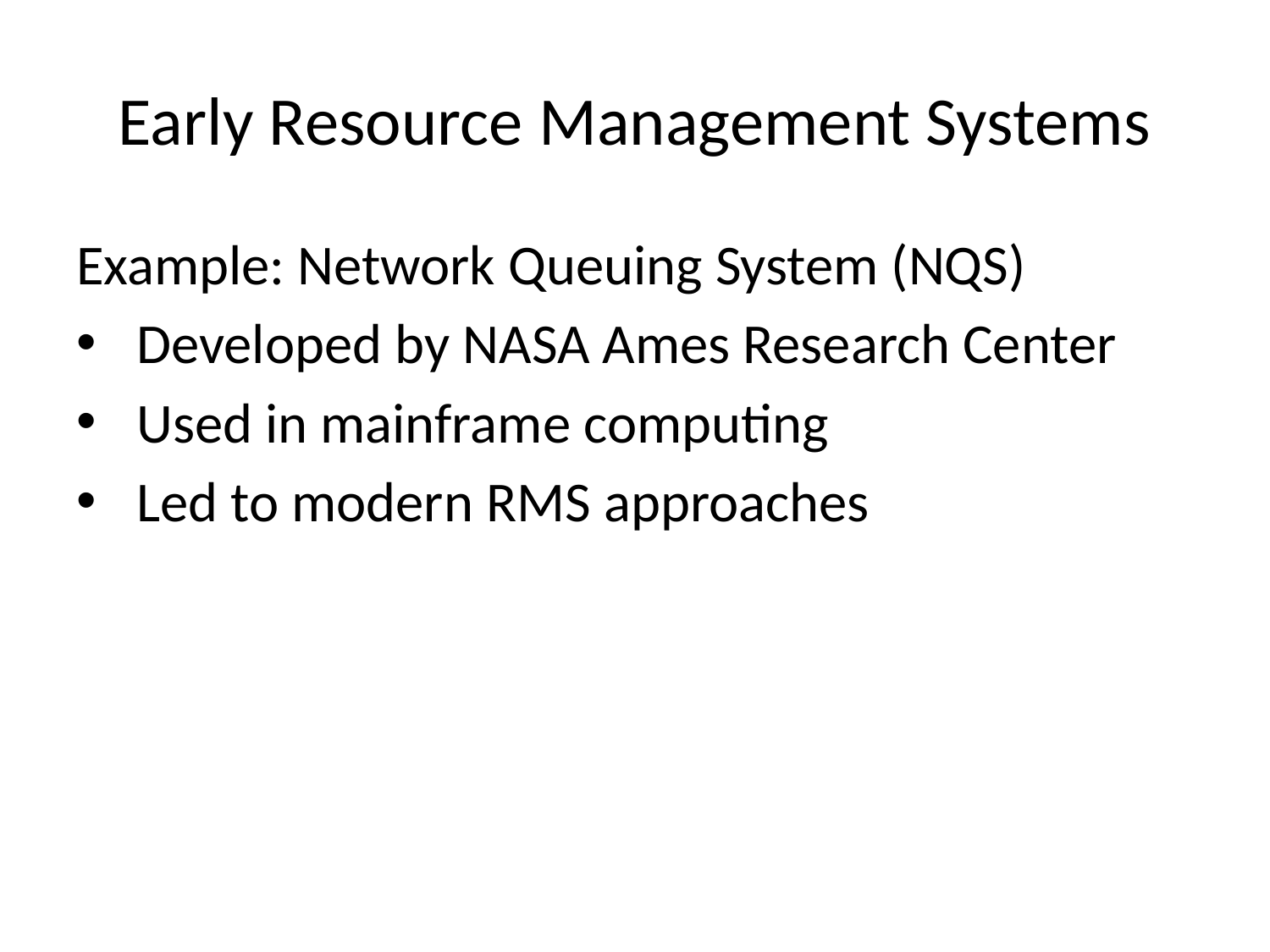

# Early Resource Management Systems
Example: Network Queuing System (NQS)
 Developed by NASA Ames Research Center
 Used in mainframe computing
 Led to modern RMS approaches